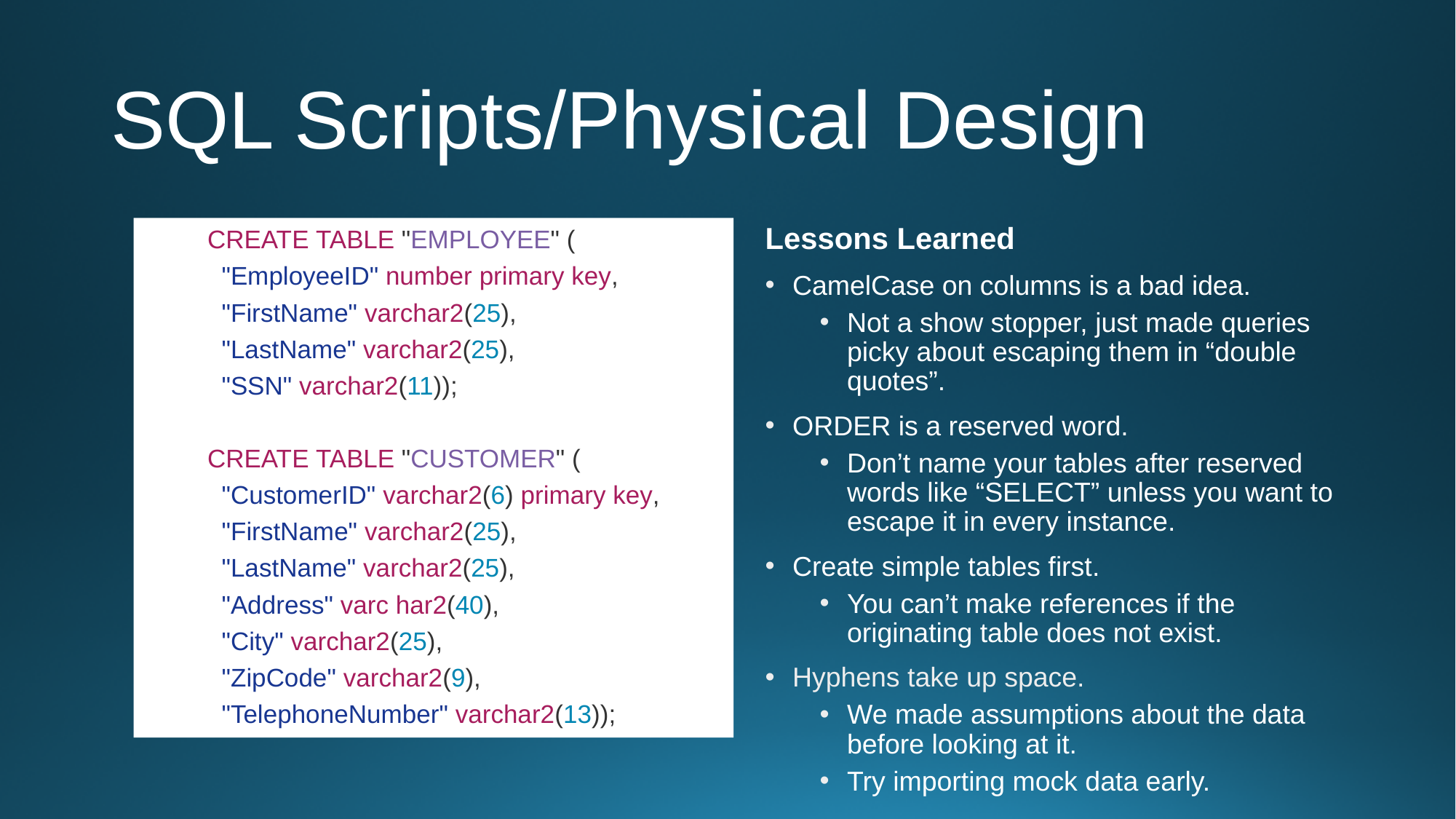

# SQL Scripts/Physical Design
CREATE TABLE "EMPLOYEE" (
  "EmployeeID" number primary key,
  "FirstName" varchar2(25),
  "LastName" varchar2(25),
  "SSN" varchar2(11));

CREATE TABLE "CUSTOMER" (
  "CustomerID" varchar2(6) primary key,
  "FirstName" varchar2(25),
  "LastName" varchar2(25),
  "Address" varc har2(40),
  "City" varchar2(25),
  "ZipCode" varchar2(9),
  "TelephoneNumber" varchar2(13));
Lessons Learned
CamelCase on columns is a bad idea.
Not a show stopper, just made queries picky about escaping them in “double quotes”.
ORDER is a reserved word.
Don’t name your tables after reserved words like “SELECT” unless you want to escape it in every instance.
Create simple tables first.
You can’t make references if the originating table does not exist.
Hyphens take up space.
We made assumptions about the data before looking at it.
Try importing mock data early.